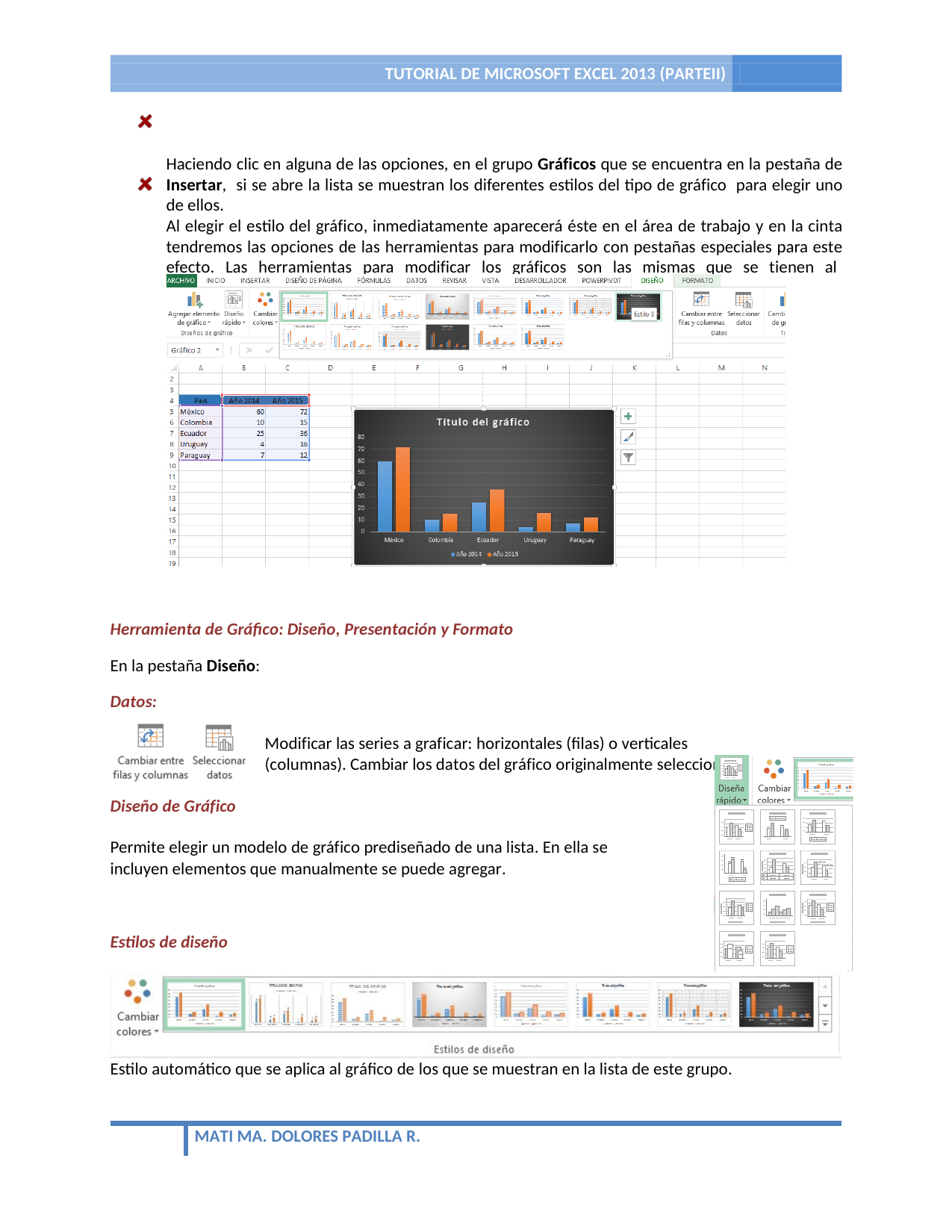

TUTORIAL DE MICROSOFT EXCEL 2013 (PARTEII)	8

Haciendo clic en alguna de las opciones, en el grupo Gráficos que se encuentra en la pestaña de Insertar,  si se abre la lista se muestran los diferentes estilos del tipo de gráfico  para elegir uno de ellos.
Al elegir el estilo del gráfico, inmediatamente aparecerá éste en el área de trabajo y en la cinta tendremos las opciones de las herramientas para modificarlo con pestañas especiales para este efecto.  Las  herramientas  para  modificar  los  gráficos  son  las  mismas  que  se  tienen  al  Insertar
gráfico tanto en Word 2013 como en PowerPoint 2013.

Herramienta de Gráfico: Diseño, Presentación y Formato

En la pestaña Diseño:

Datos:

Modificar las series a graficar: horizontales (filas) o verticales (columnas). Cambiar los datos del gráfico originalmente seleccionados.

Diseño de Gráfico

Permite elegir un modelo de gráfico prediseñado de una lista. En ella se incluyen elementos que manualmente se puede agregar.

Estilos de diseño

Estilo automático que se aplica al gráfico de los que se muestran en la lista de este grupo.

MATI MA. DOLORES PADILLA R.